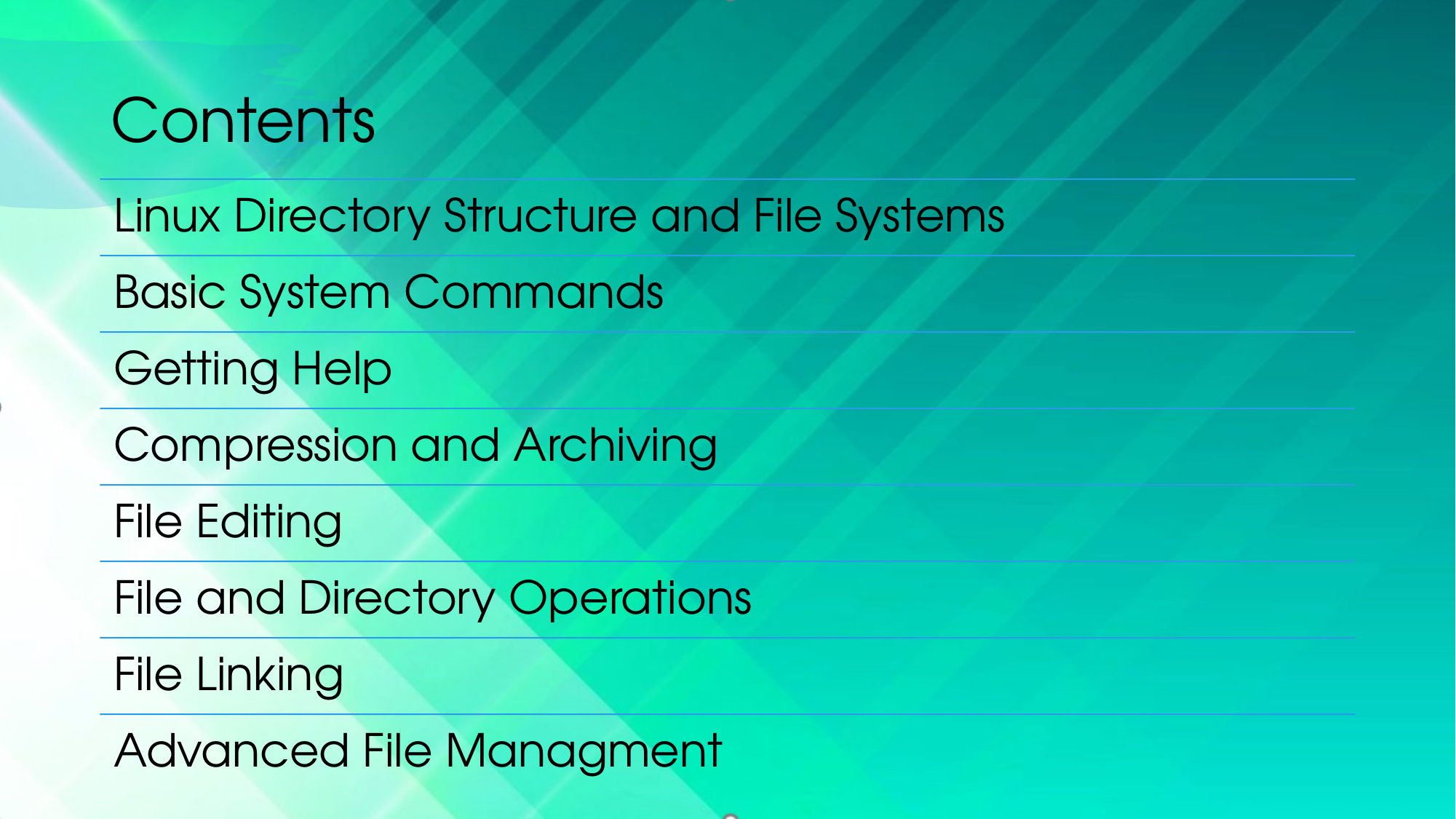

# Contents
Linux Directory Structure and File Systems
Basic System Commands
Getting Help
Compression and Archiving
File Editing
File and Directory Operations
File Linking
Advanced File Managment